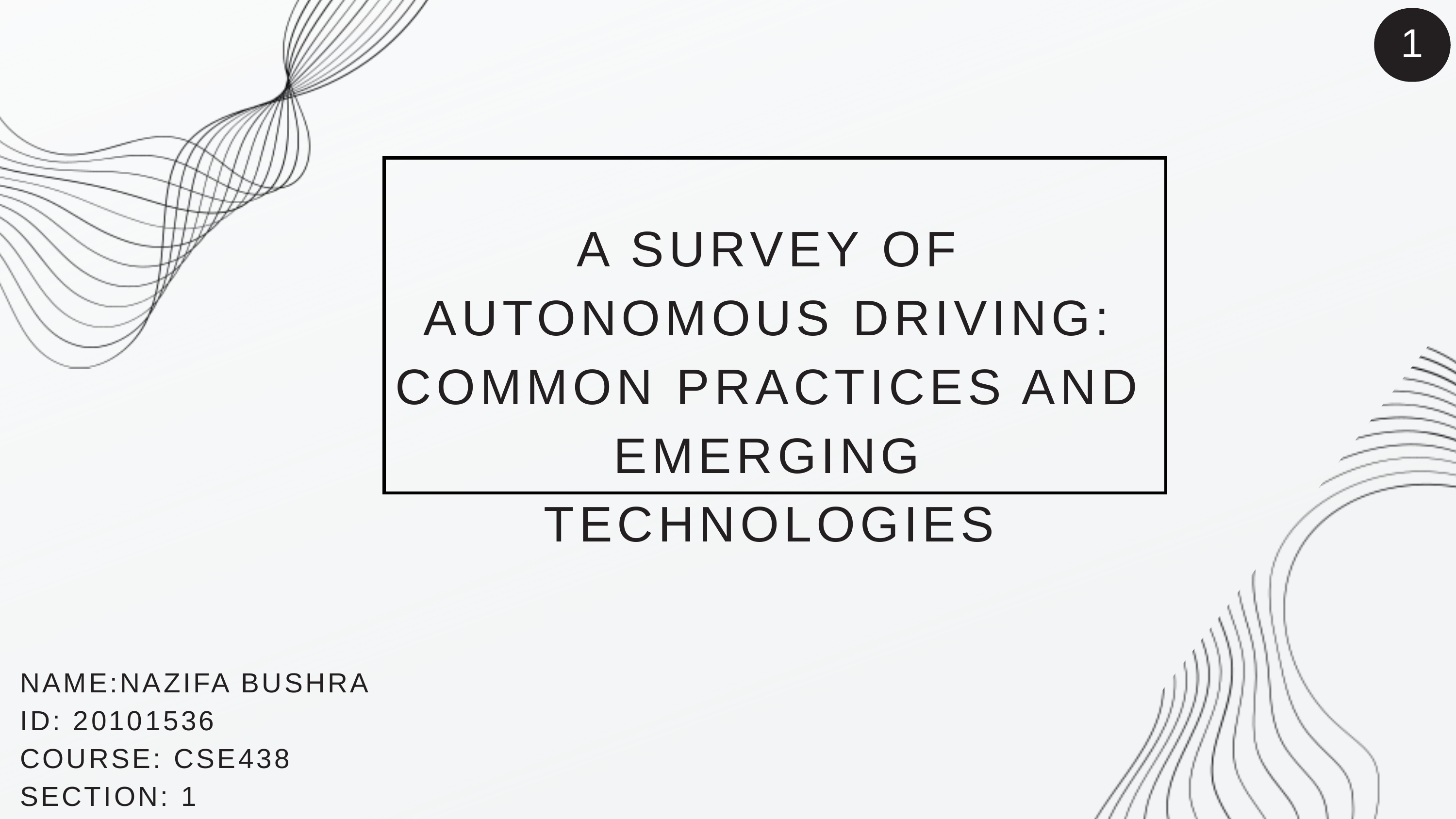

1

A SURVEY OF AUTONOMOUS DRIVING: COMMON PRACTICES AND EMERGING TECHNOLOGIES

NAME:NAZIFA BUSHRA
ID: 20101536
COURSE: CSE438
SECTION: 1